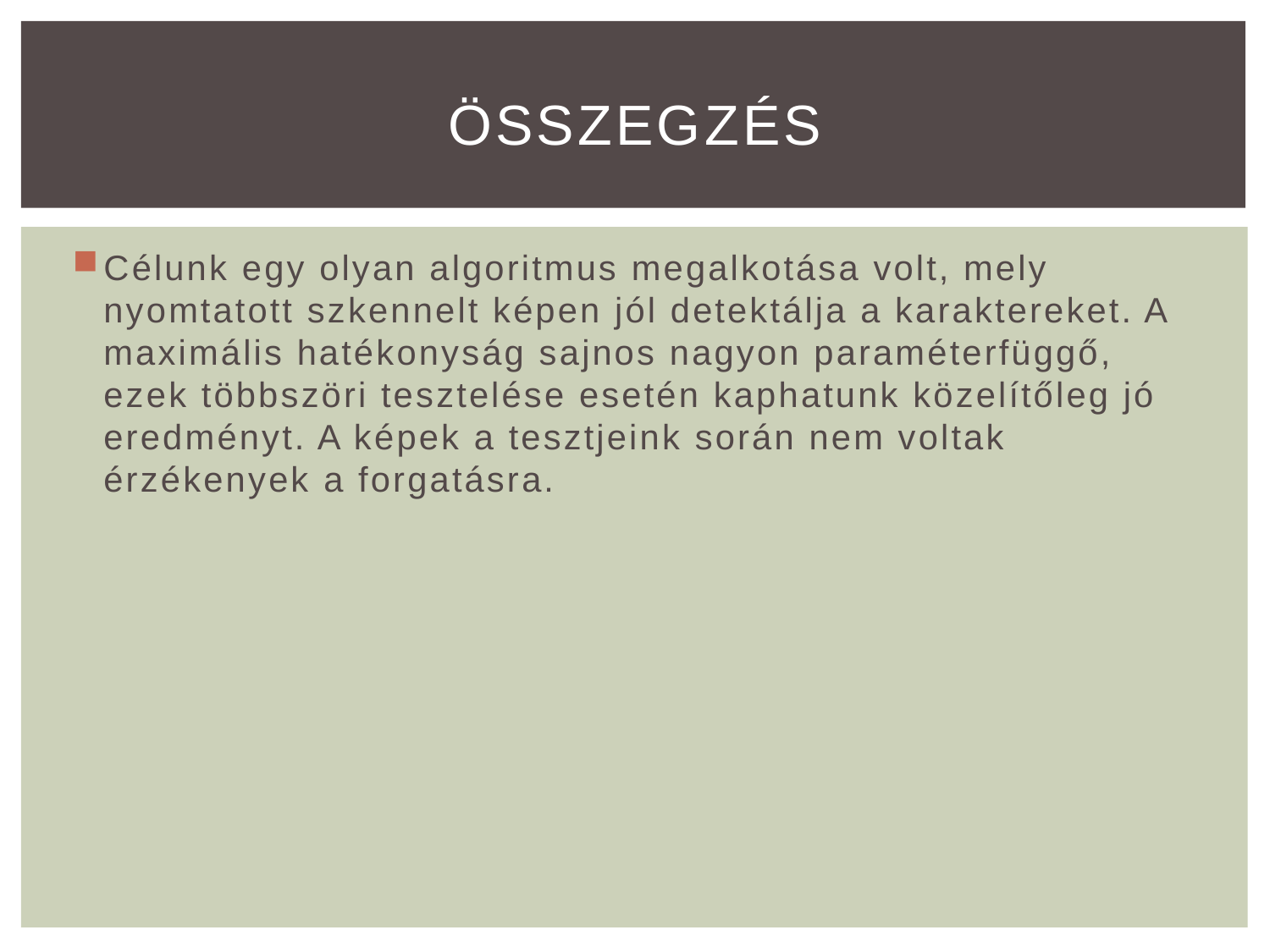

# Összegzés
Célunk egy olyan algoritmus megalkotása volt, mely nyomtatott szkennelt képen jól detektálja a karaktereket. A maximális hatékonyság sajnos nagyon paraméterfüggő, ezek többszöri tesztelése esetén kaphatunk közelítőleg jó eredményt. A képek a tesztjeink során nem voltak érzékenyek a forgatásra.